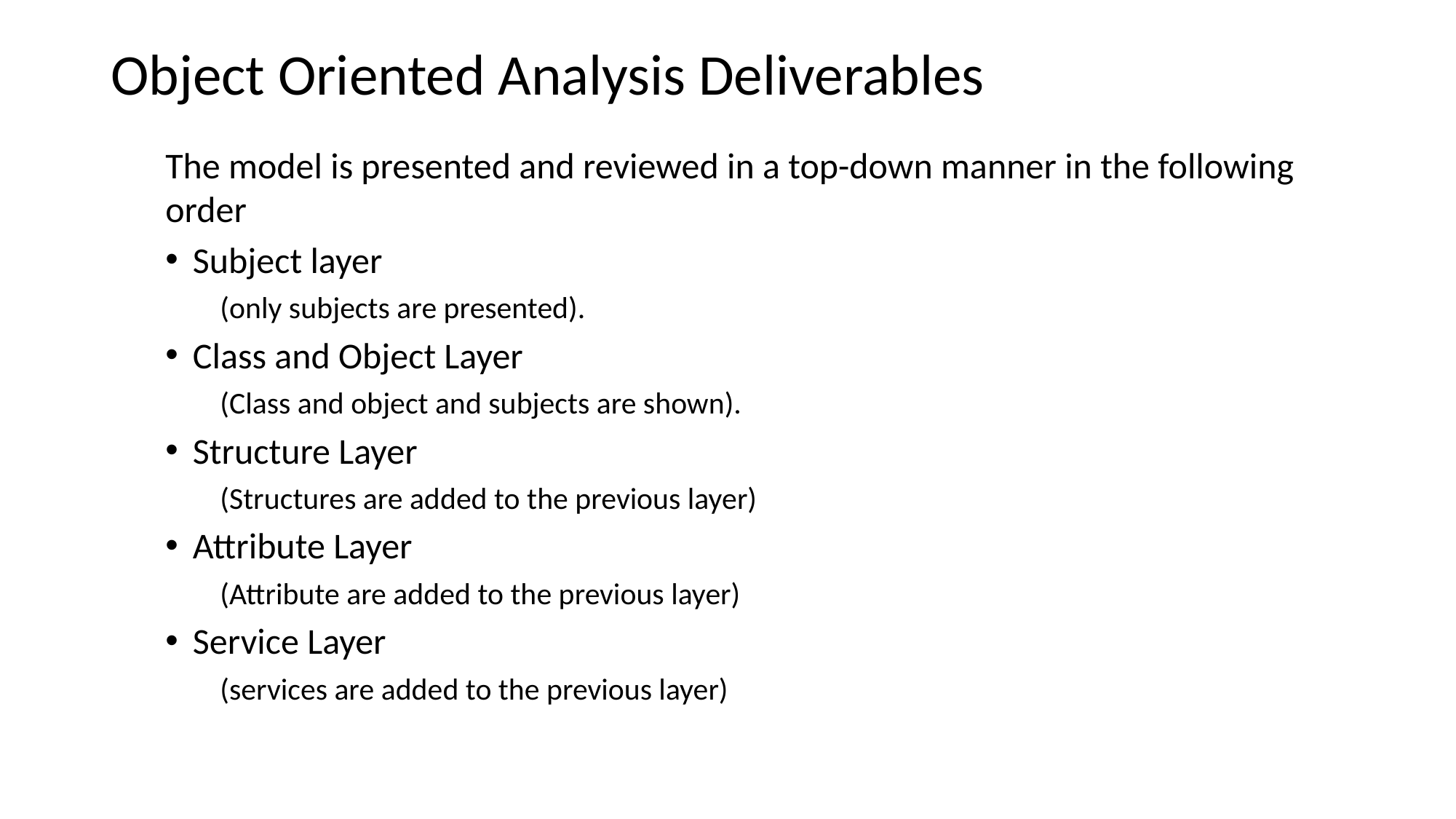

# Object Oriented Analysis Deliverables
The model is presented and reviewed in a top-down manner in the following order
Subject layer
(only subjects are presented).
Class and Object Layer
(Class and object and subjects are shown).
Structure Layer
(Structures are added to the previous layer)
Attribute Layer
(Attribute are added to the previous layer)
Service Layer
(services are added to the previous layer)